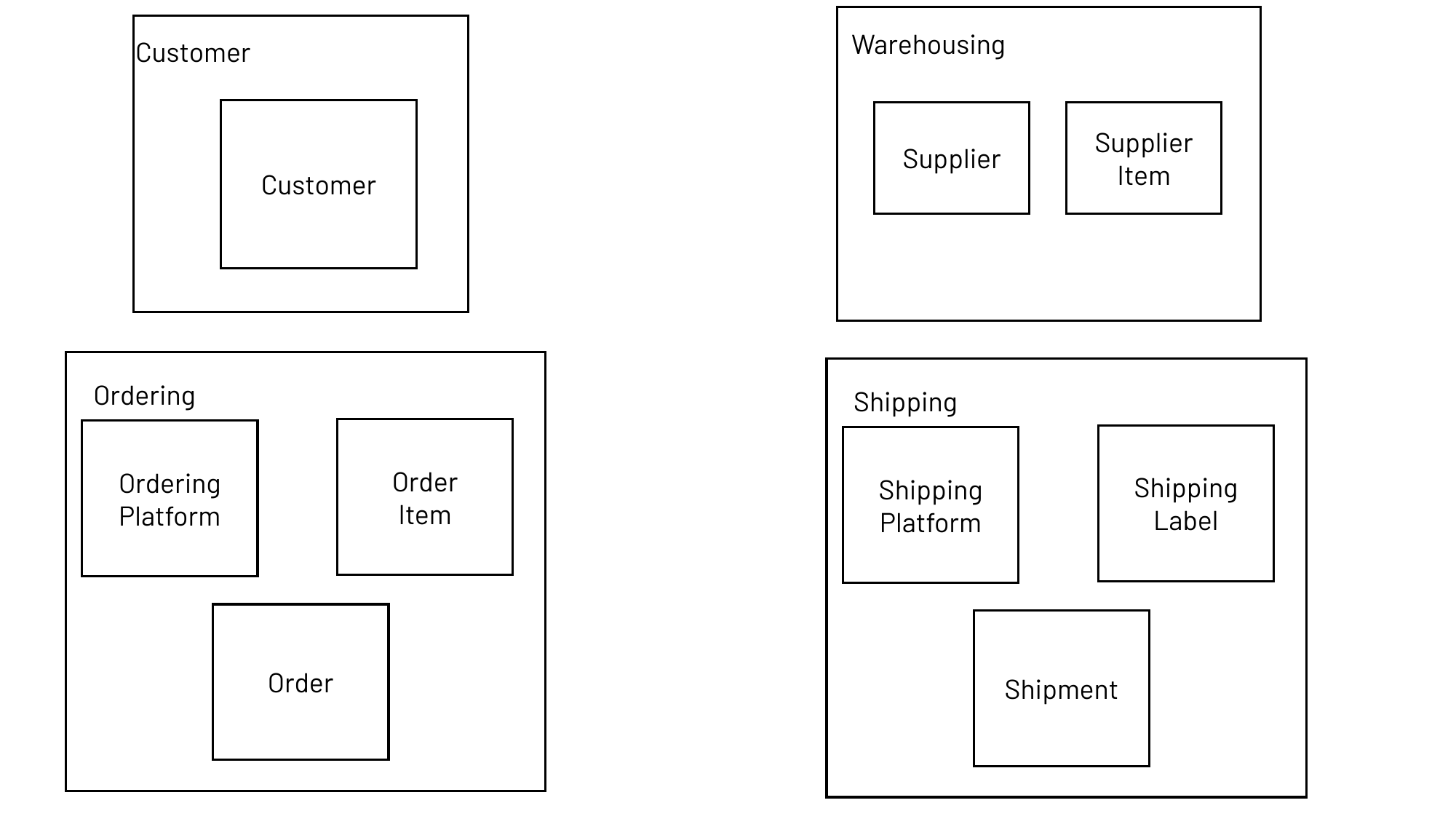

Warehousing
Supplier
Supplier
Item

Customer
Customer

Ordering
Order
Item
Ordering
Platform
Order

Shipping
Shipping
Label
Shipping
Platform
Shipment